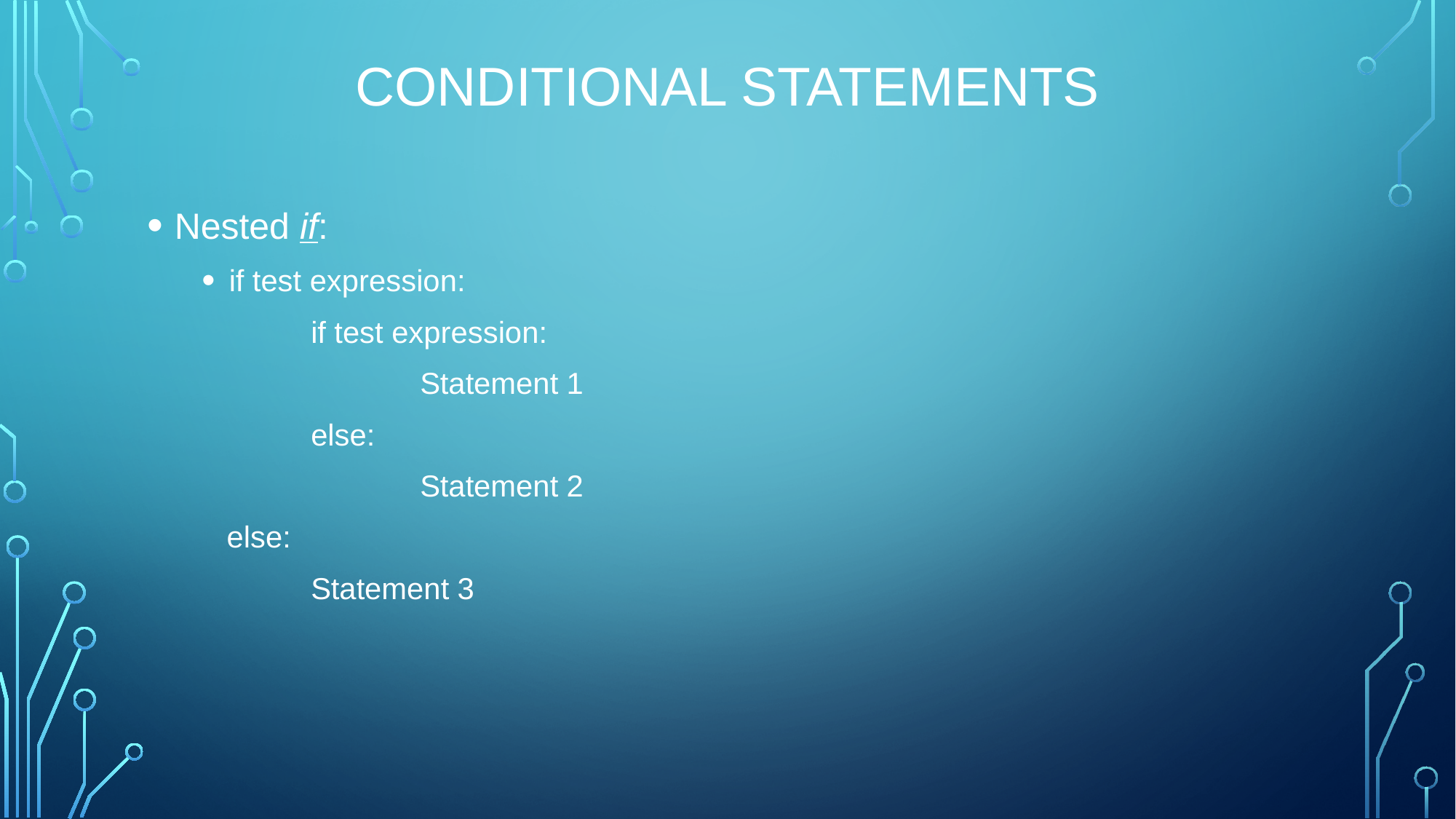

# Conditional statements
Nested if:
if test expression:
	if test expression:
		Statement 1
	else:
		Statement 2
   else:
	Statement 3